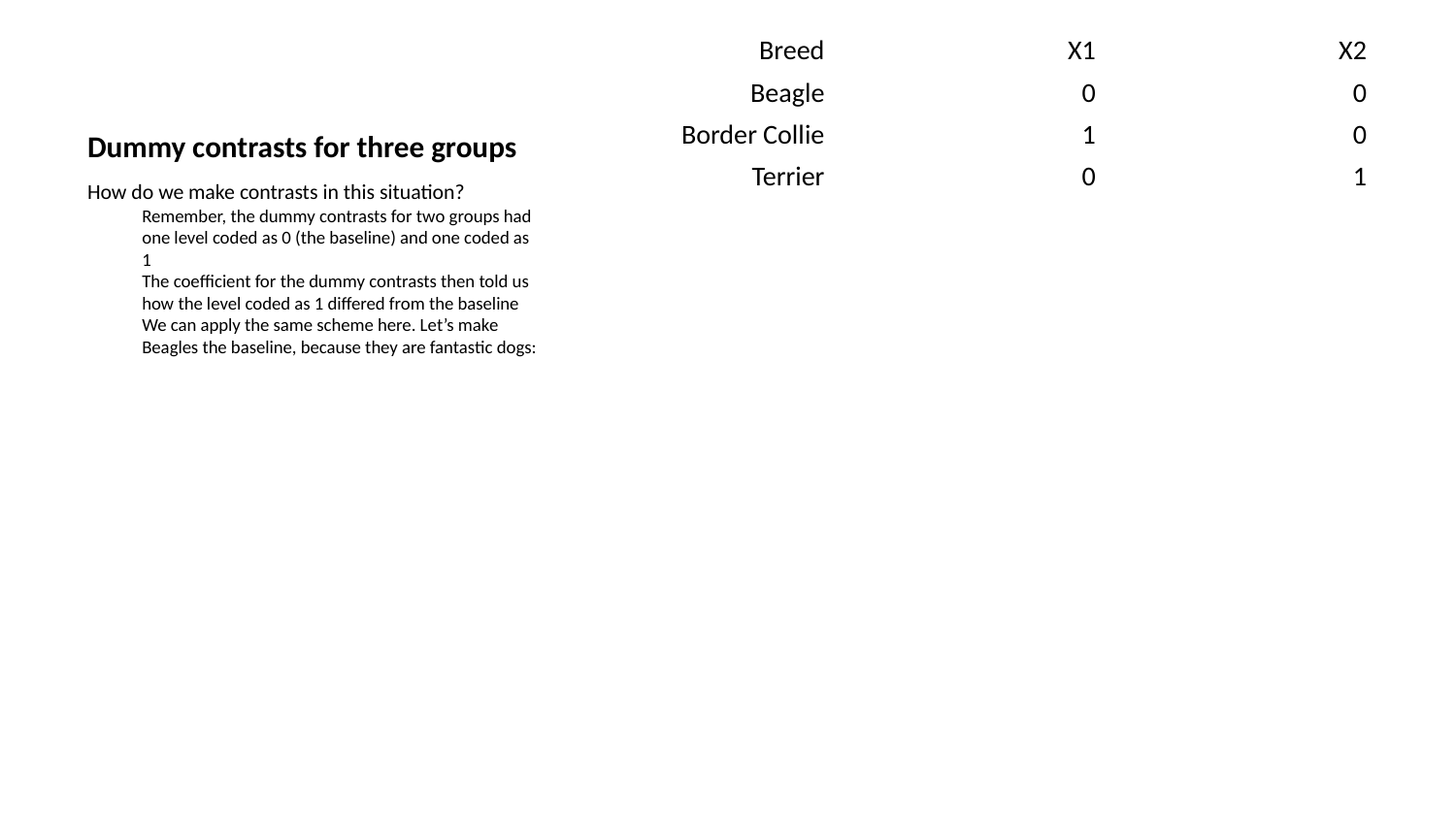

| Breed | X1 | X2 |
| --- | --- | --- |
| Beagle | 0 | 0 |
| Border Collie | 1 | 0 |
| Terrier | 0 | 1 |
# Dummy contrasts for three groups
How do we make contrasts in this situation?
Remember, the dummy contrasts for two groups had one level coded as 0 (the baseline) and one coded as 1
The coefficient for the dummy contrasts then told us how the level coded as 1 differed from the baseline
We can apply the same scheme here. Let’s make Beagles the baseline, because they are fantastic dogs: